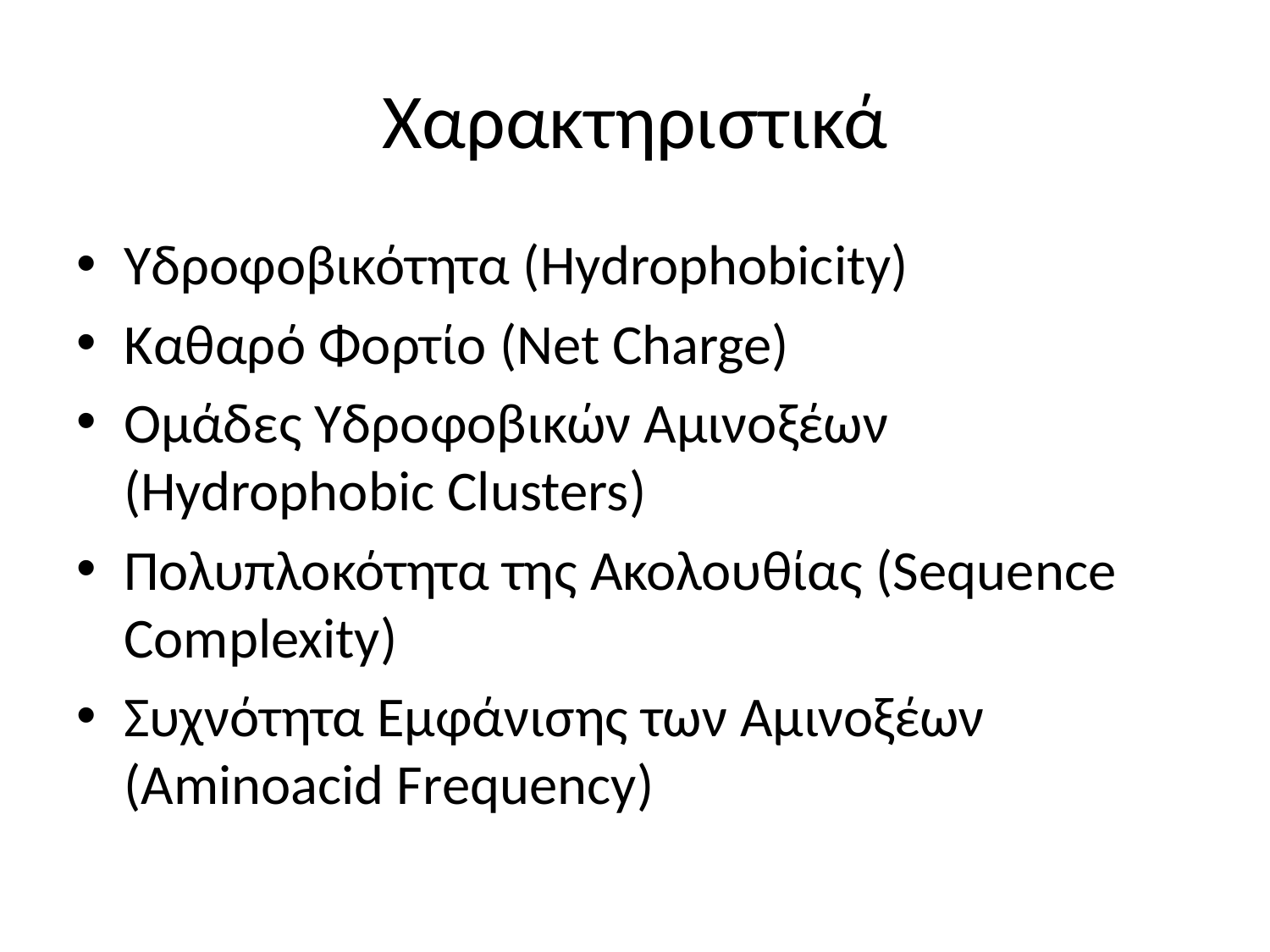

# Χαρακτηριστικά
Υδροφοβικότητα (Hydrophobicity)
Καθαρό Φορτίο (Net Charge)
Ομάδες Υδροφοβικών Αμινοξέων (Hydrophobic Clusters)
Πολυπλοκότητα της Ακολουθίας (Sequence Complexity)
Συχνότητα Εμφάνισης των Αμινοξέων (Aminoacid Frequency)